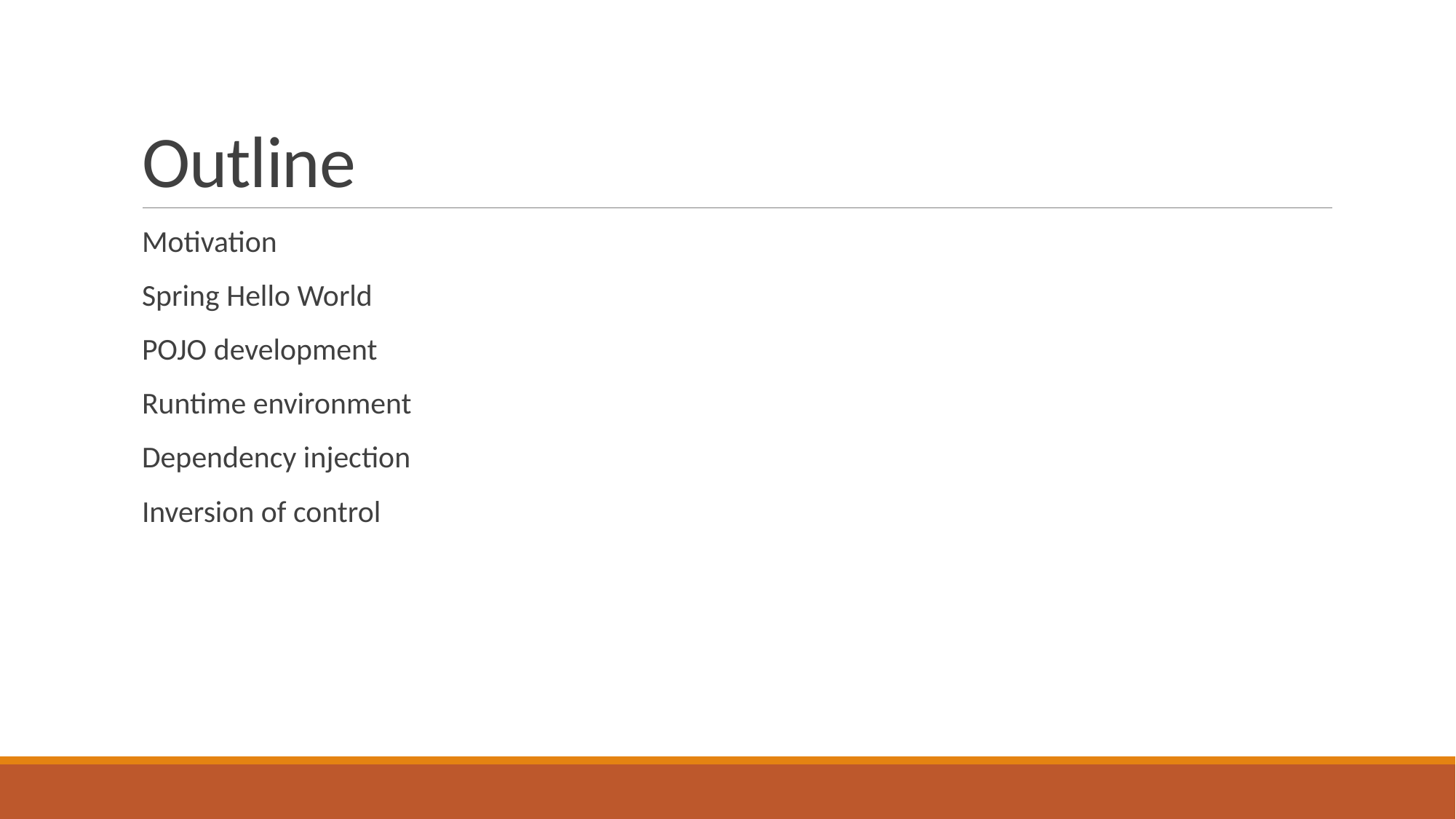

# Outline
Motivation
Spring Hello World
POJO development
Runtime environment
Dependency injection
Inversion of control